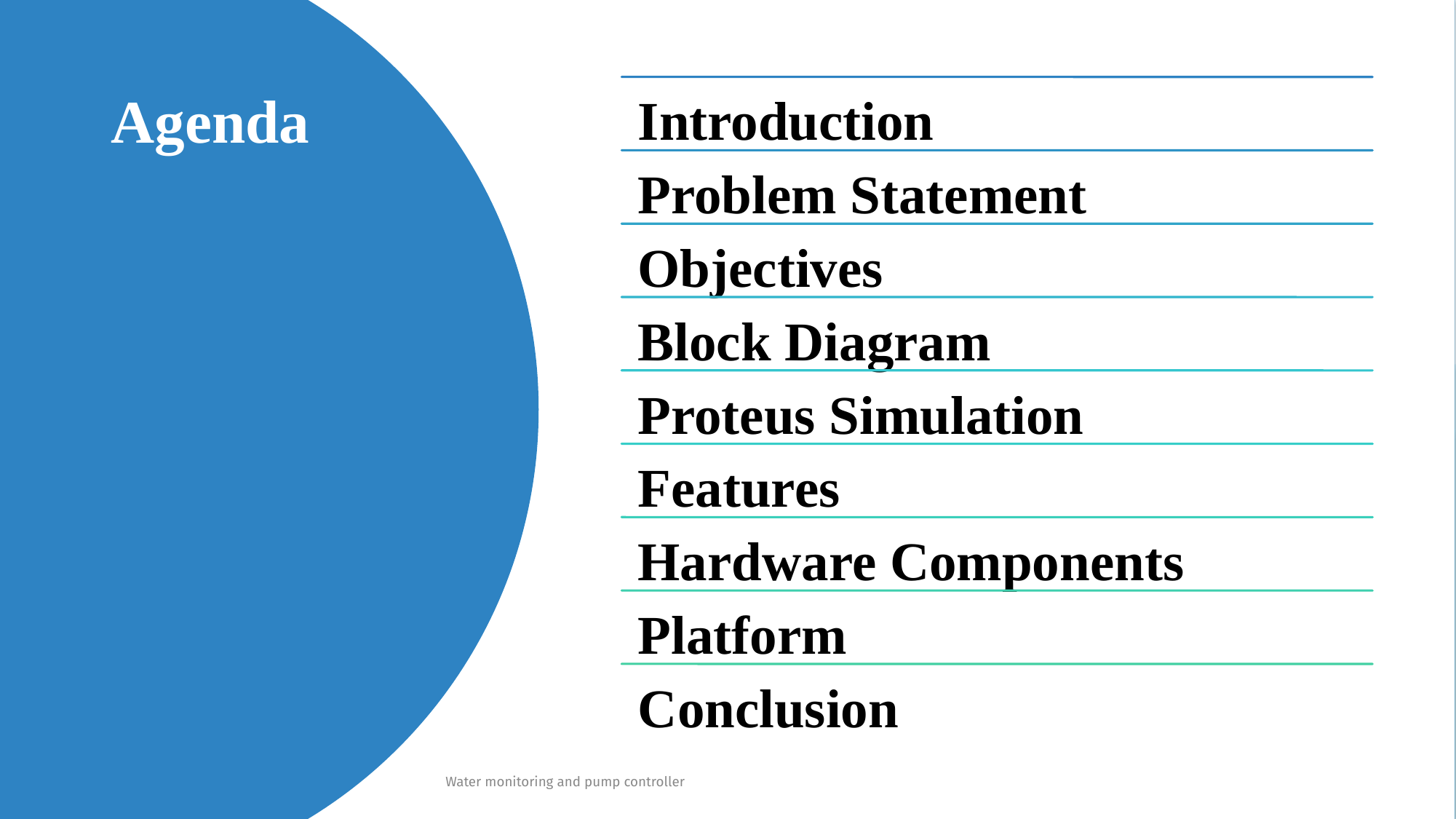

Introduction

Problem Statement
Objectives
Block Diagram
Proteus Simulation
Features
Hardware Components
Platform
Conclusion
# Agenda
Water monitoring and pump controller